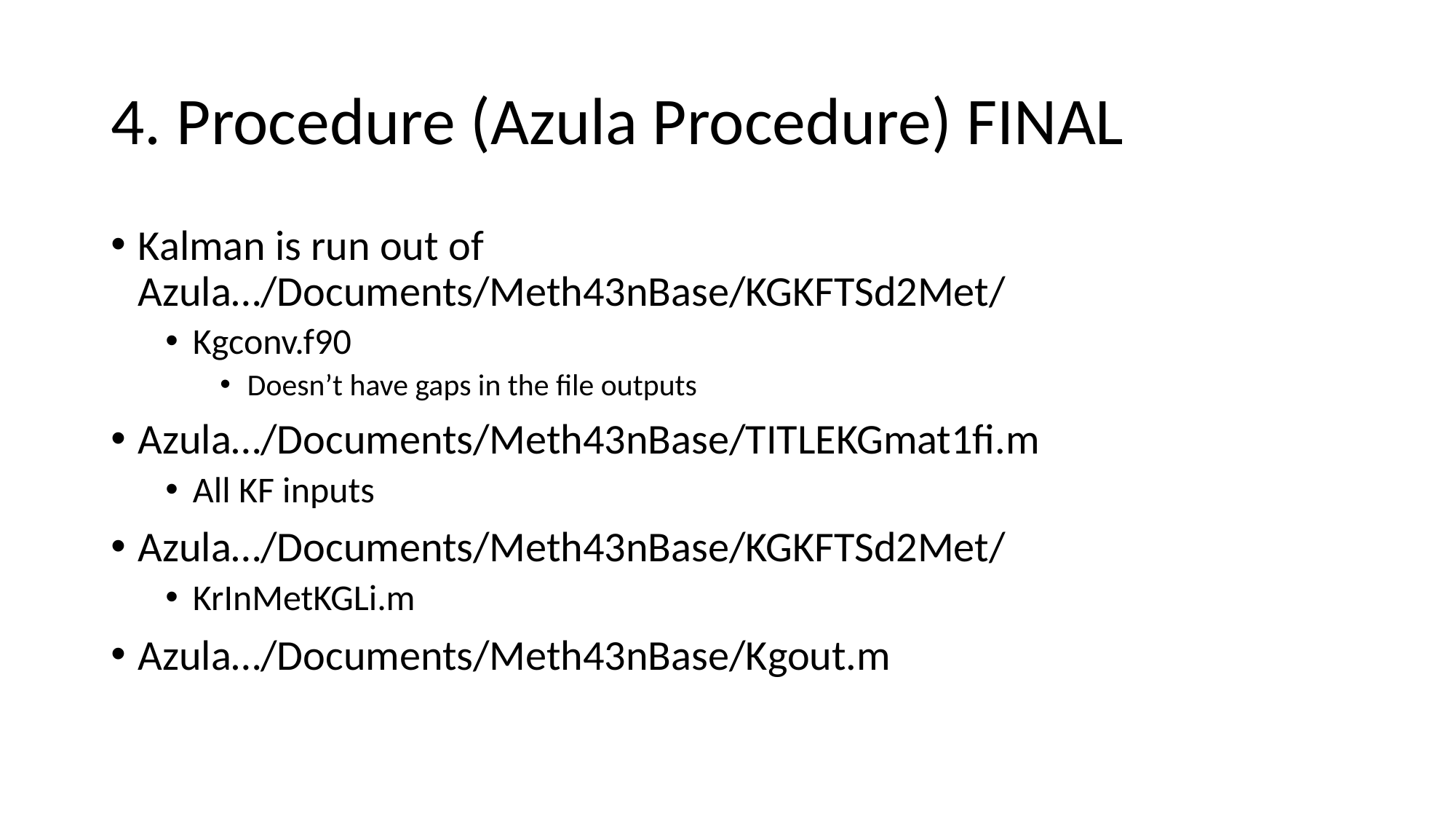

# 4. Procedure (Azula Procedure) FINAL
Kalman is run out of Azula…/Documents/Meth43nBase/KGKFTSd2Met/
Kgconv.f90
Doesn’t have gaps in the file outputs
Azula…/Documents/Meth43nBase/TITLEKGmat1fi.m
All KF inputs
Azula…/Documents/Meth43nBase/KGKFTSd2Met/
KrInMetKGLi.m
Azula…/Documents/Meth43nBase/Kgout.m